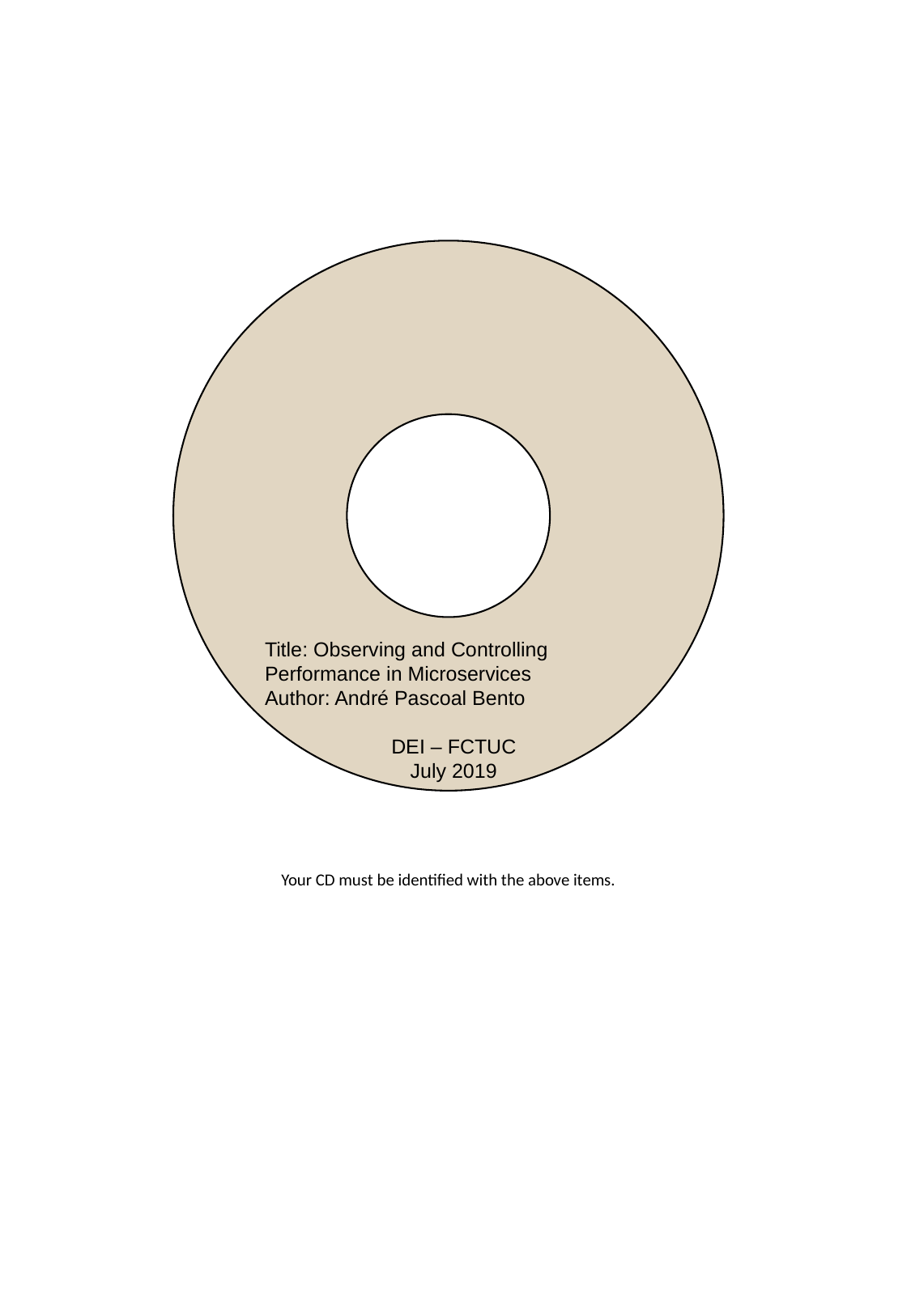

Title: Observing and Controlling Performance in Microservices
Author: André Pascoal Bento

DEI – FCTUC
July 2019
Your CD must be identified with the above items.